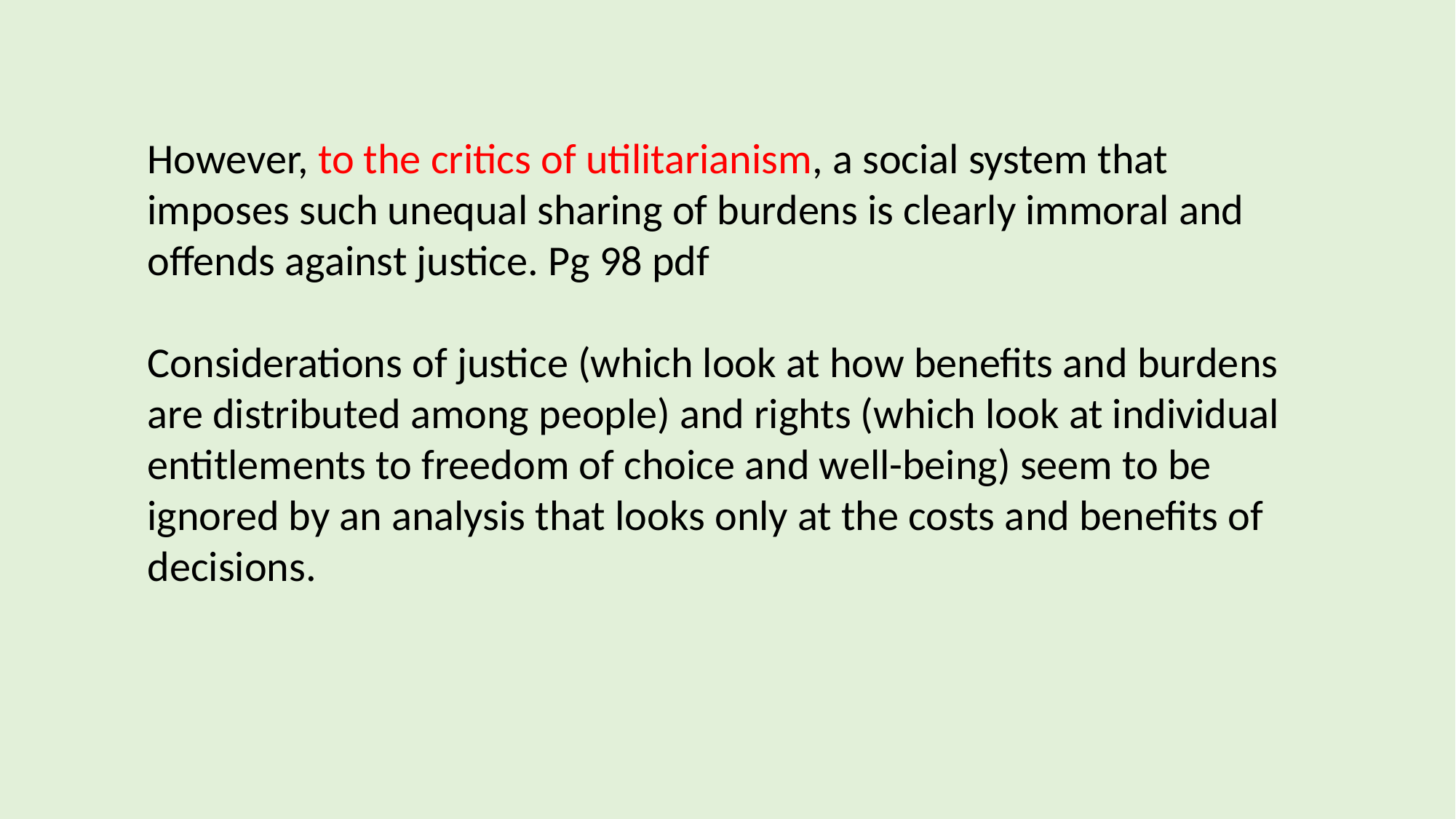

However, to the critics of utilitarianism, a social system that imposes such unequal sharing of burdens is clearly immoral and offends against justice. Pg 98 pdf

Considerations of justice (which look at how benefits and burdens are distributed among people) and rights (which look at individual entitlements to freedom of choice and well-being) seem to be ignored by an analysis that looks only at the costs and benefits of decisions.